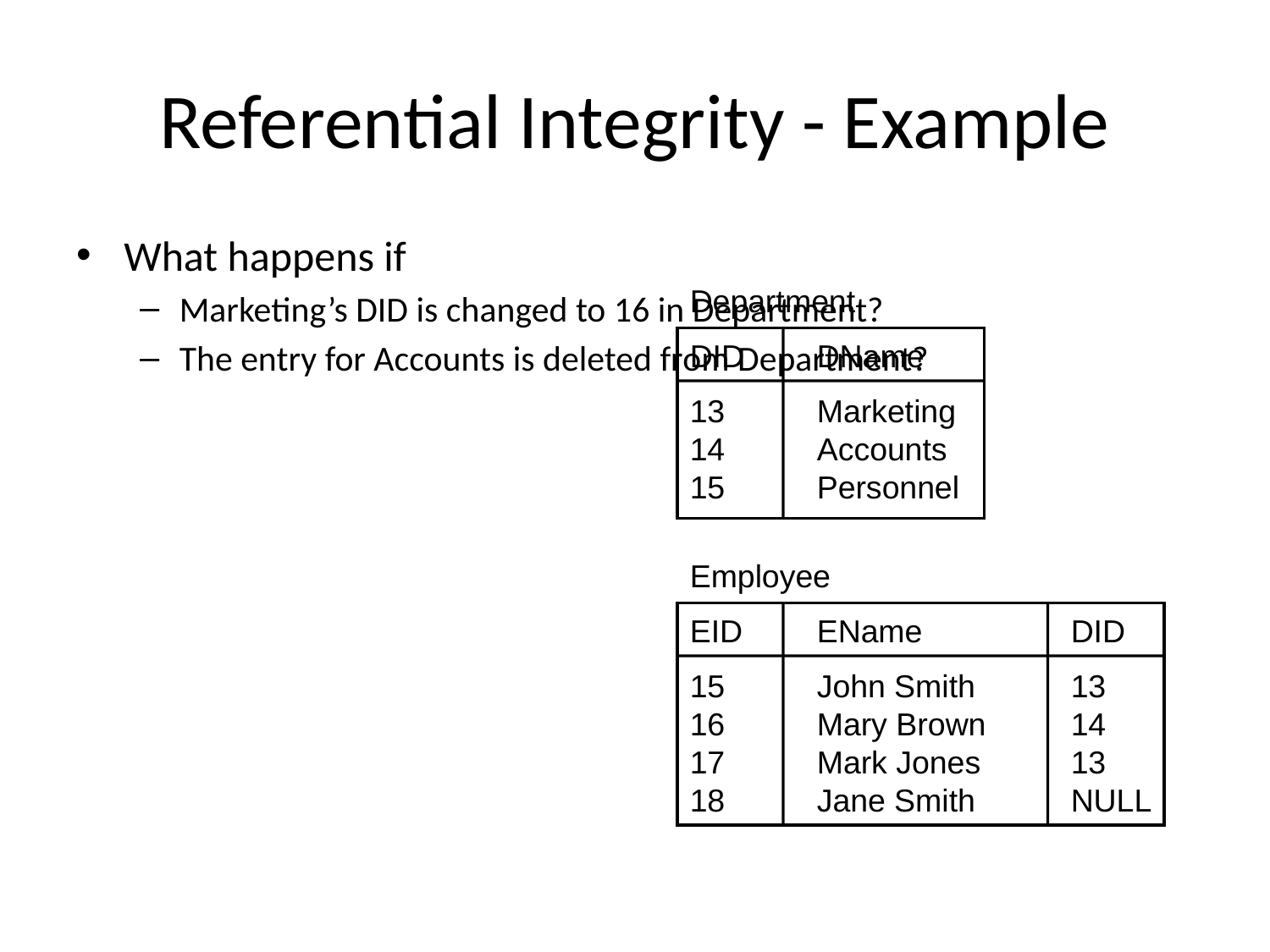

# Referential Integrity - Example
What happens if
Marketing’s DID is changed to 16 in Department?
The entry for Accounts is deleted from Department?

Department

DID	DName

13	Marketing
14	Accounts
15	Personnel

Employee

EID	EName		DID

15	John Smith	13
16	Mary Brown	14
17	Mark Jones	13
18	Jane Smith	NULL